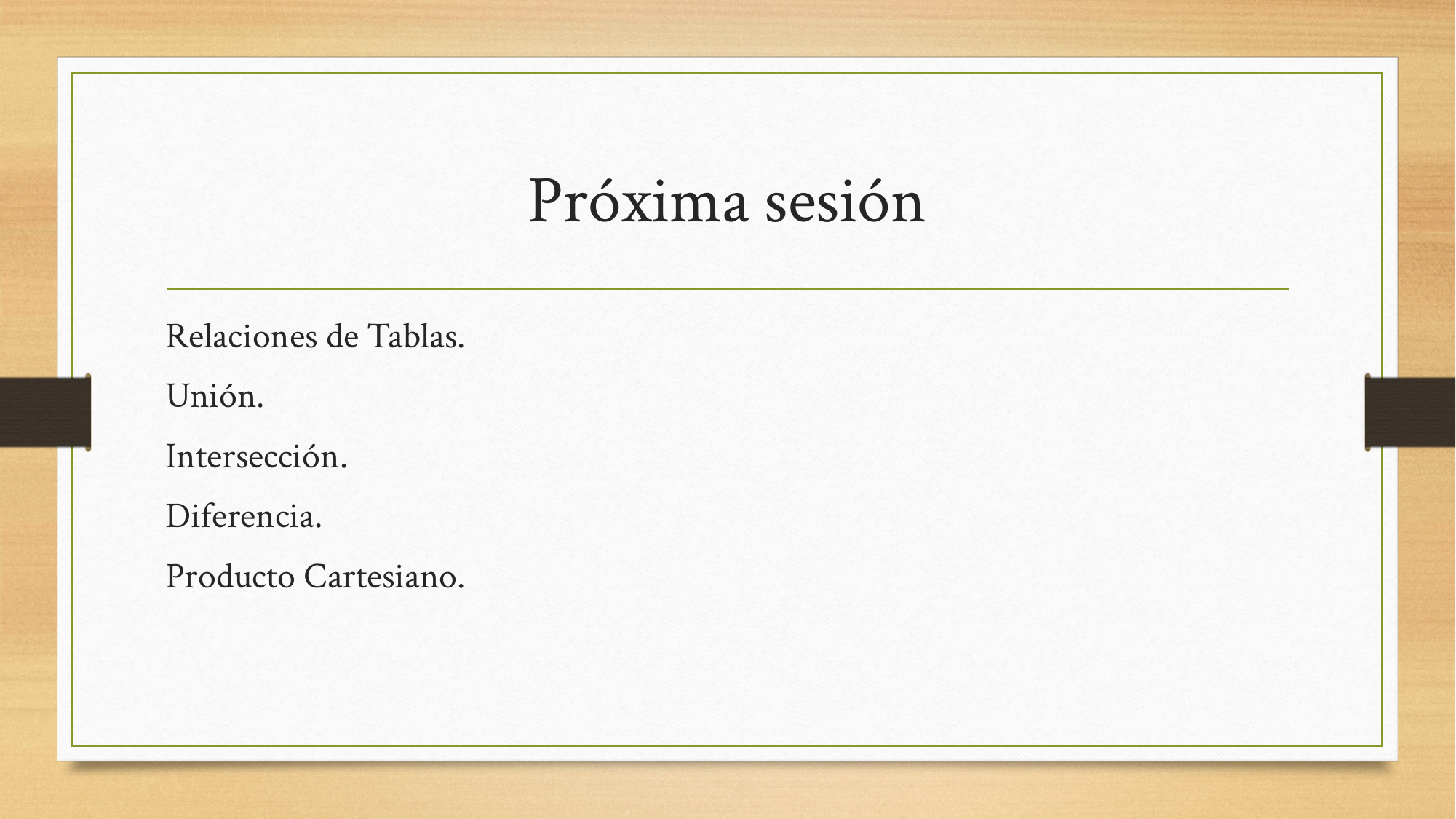

# Próxima sesión
Relaciones de Tablas.
Unión.
Intersección.
Diferencia.
Producto Cartesiano.